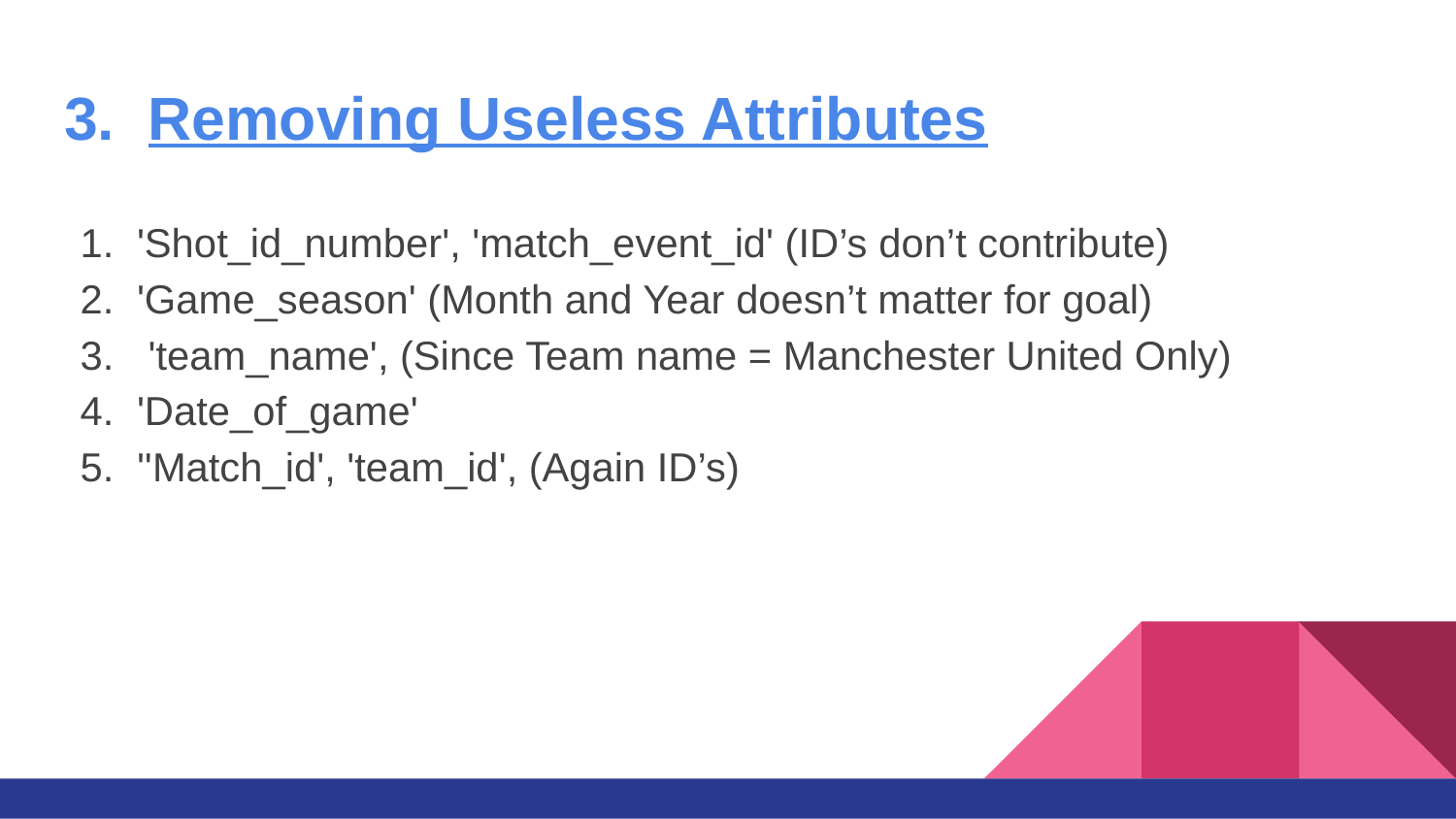

# 3.  Removing Useless Attributes
'Shot_id_number', 'match_event_id' (ID’s don’t contribute)
'Game_season' (Month and Year doesn’t matter for goal)
 'team_name', (Since Team name = Manchester United Only)
'Date_of_game'
''Match_id', 'team_id', (Again ID’s)